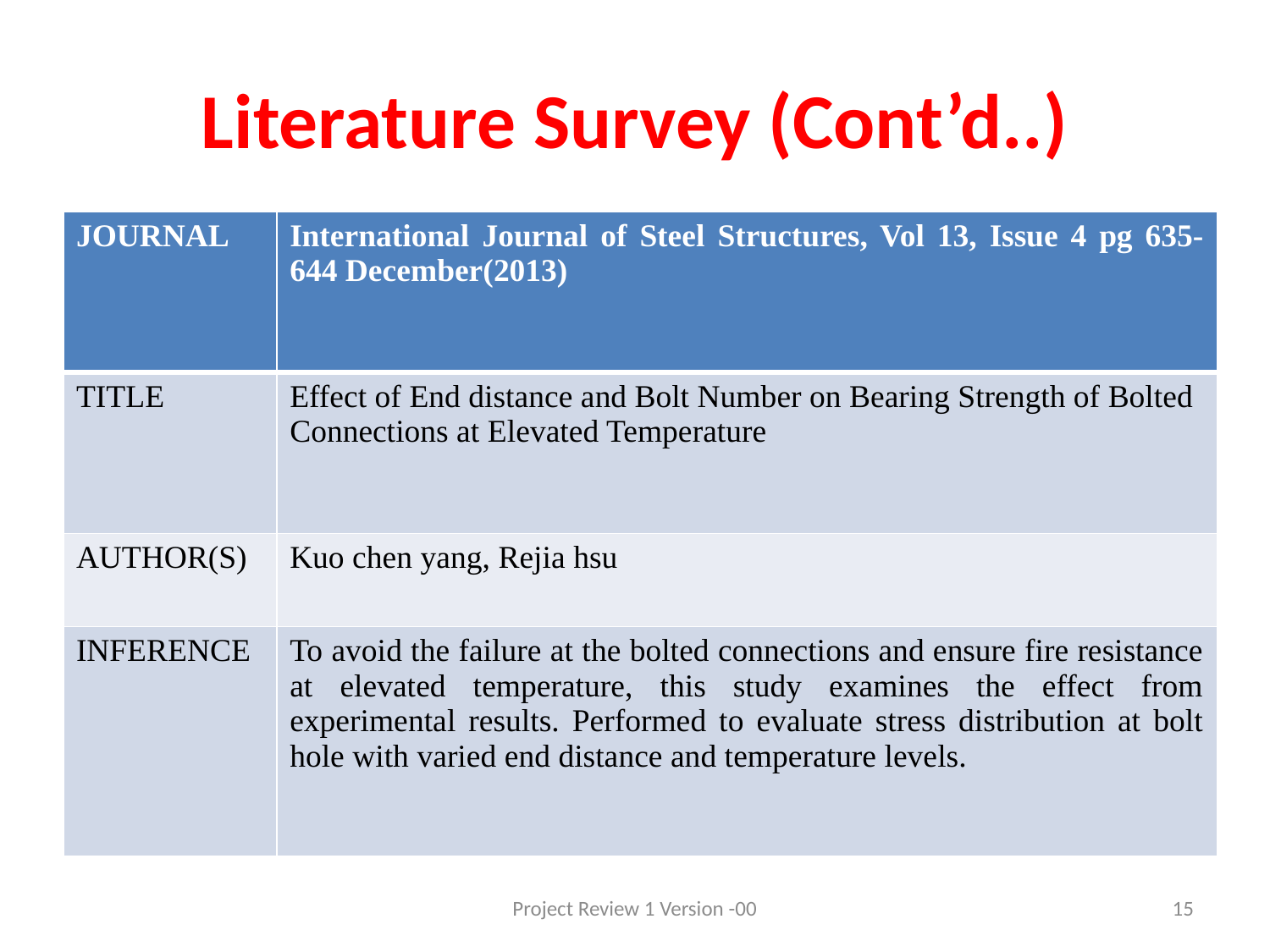

# Literature Survey (Cont’d..)
| JOURNAL | International Journal of Steel Structures, Vol 13, Issue 4 pg 635-644 December(2013) |
| --- | --- |
| TITLE | Effect of End distance and Bolt Number on Bearing Strength of Bolted Connections at Elevated Temperature |
| AUTHOR(S) | Kuo chen yang, Rejia hsu |
| INFERENCE | To avoid the failure at the bolted connections and ensure fire resistance at elevated temperature, this study examines the effect from experimental results. Performed to evaluate stress distribution at bolt hole with varied end distance and temperature levels. |
Project Review 1 Version -00
15